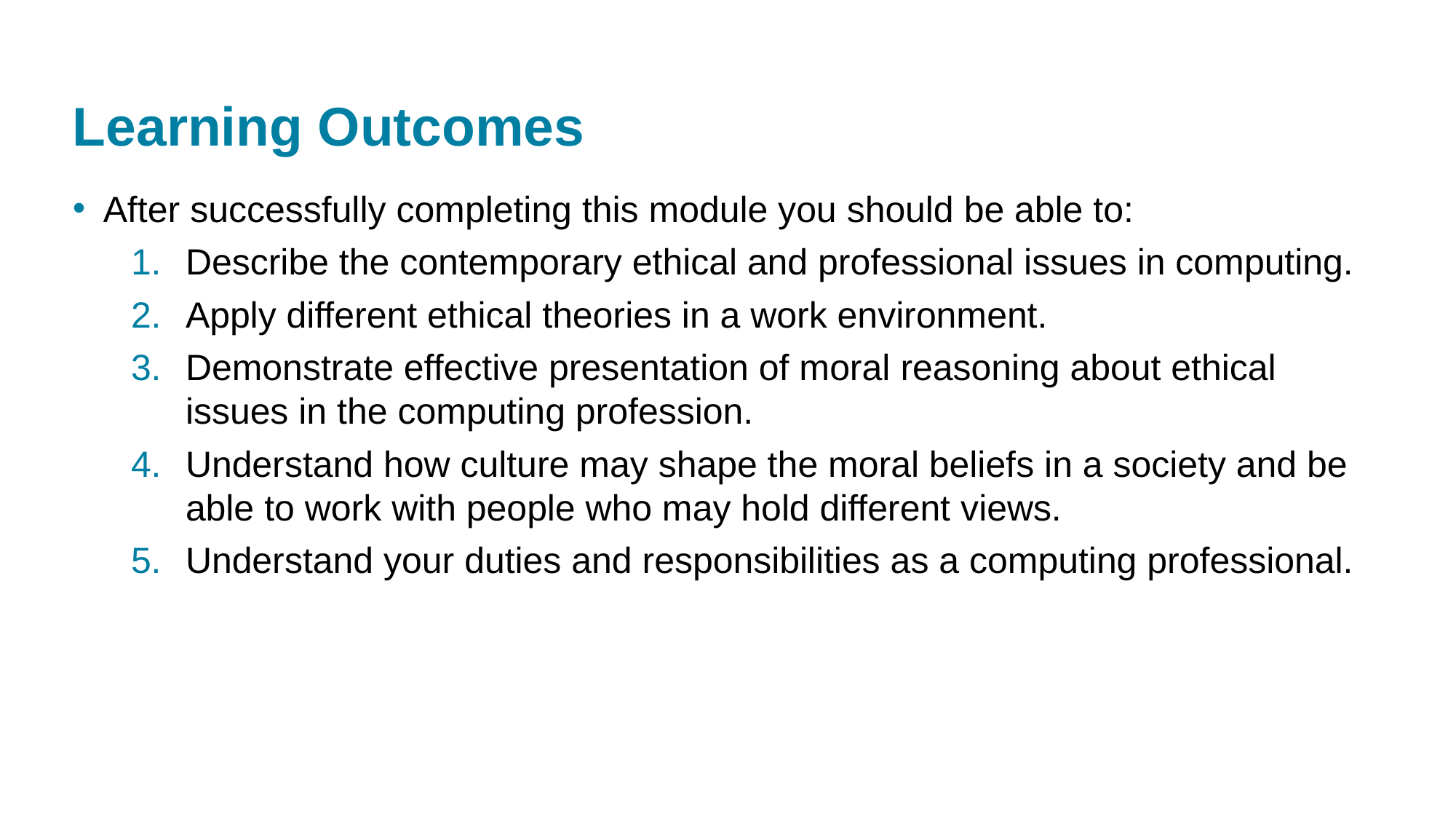

8
# Learning Outcomes
After successfully completing this module you should be able to:
Describe the contemporary ethical and professional issues in computing.
Apply different ethical theories in a work environment.
Demonstrate effective presentation of moral reasoning about ethical issues in the computing profession.
Understand how culture may shape the moral beliefs in a society and be able to work with people who may hold different views.
Understand your duties and responsibilities as a computing professional.